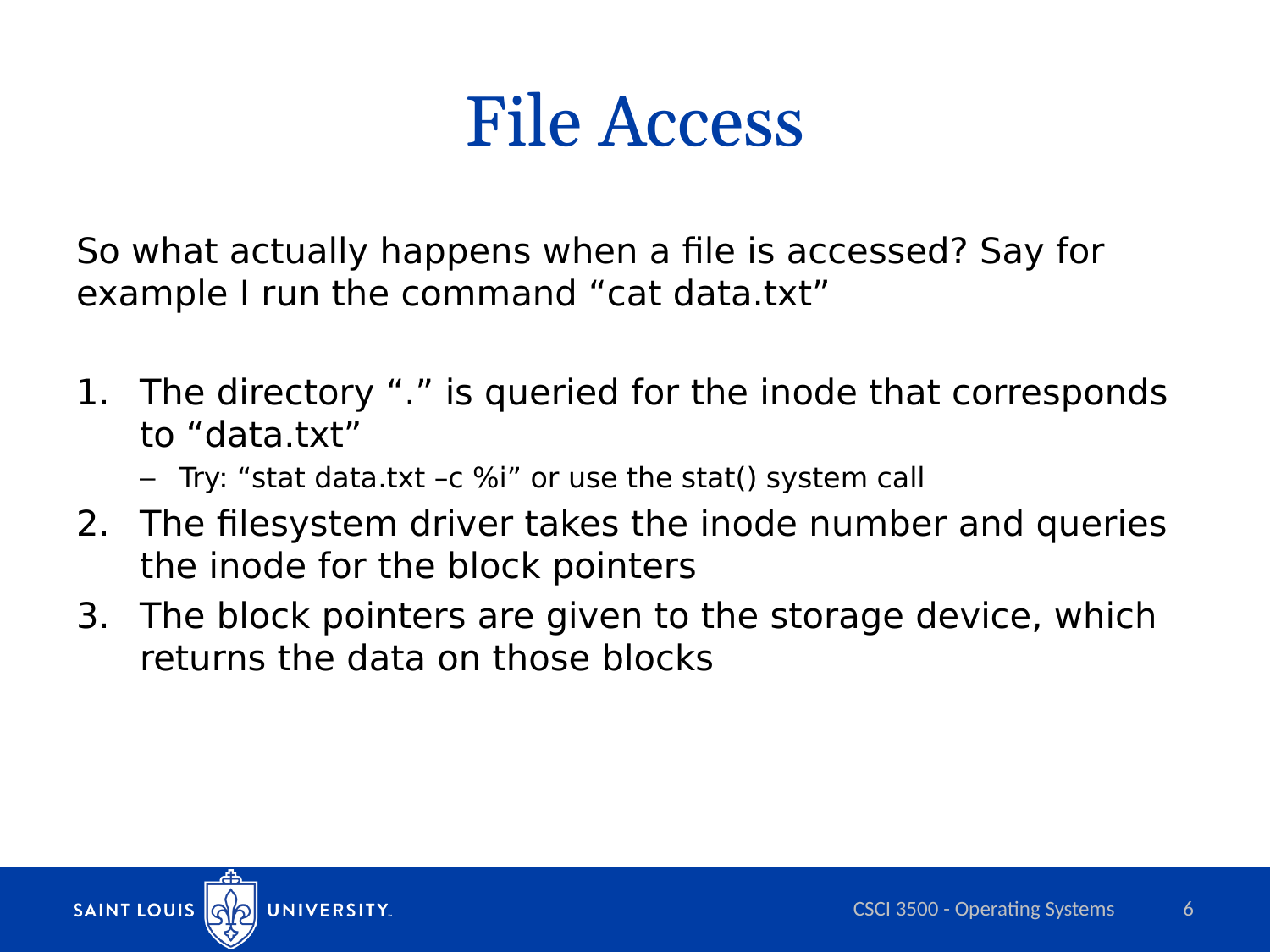

# File Access
So what actually happens when a file is accessed? Say for example I run the command “cat data.txt”

The directory “.” is queried for the inode that corresponds to “data.txt”
Try: “stat data.txt –c %i” or use the stat() system call
The filesystem driver takes the inode number and queries the inode for the block pointers
The block pointers are given to the storage device, which returns the data on those blocks
CSCI 3500 - Operating Systems
6